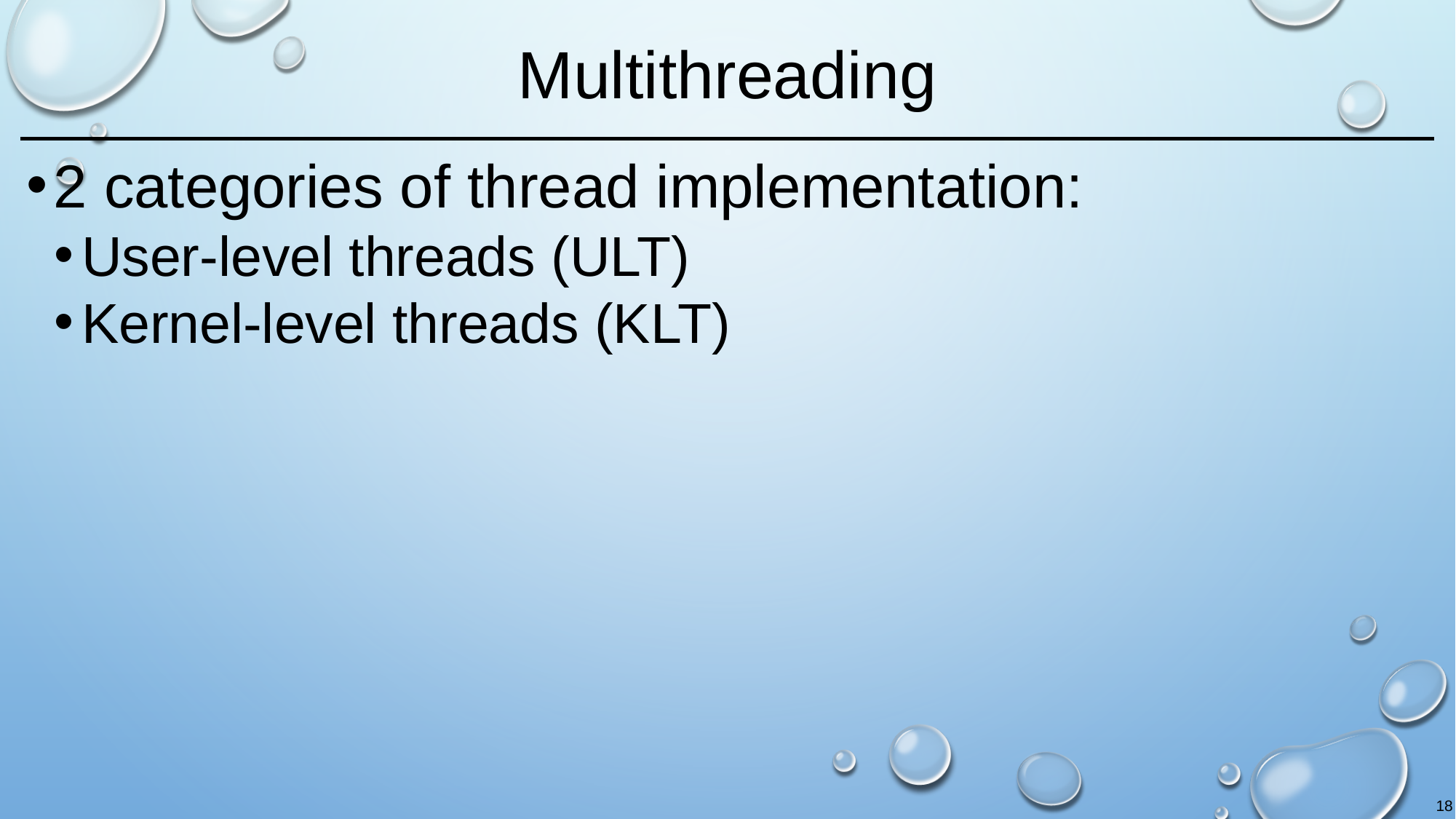

# Multithreading
2 categories of thread implementation:
User-level threads (ULT)
Kernel-level threads (KLT)
18